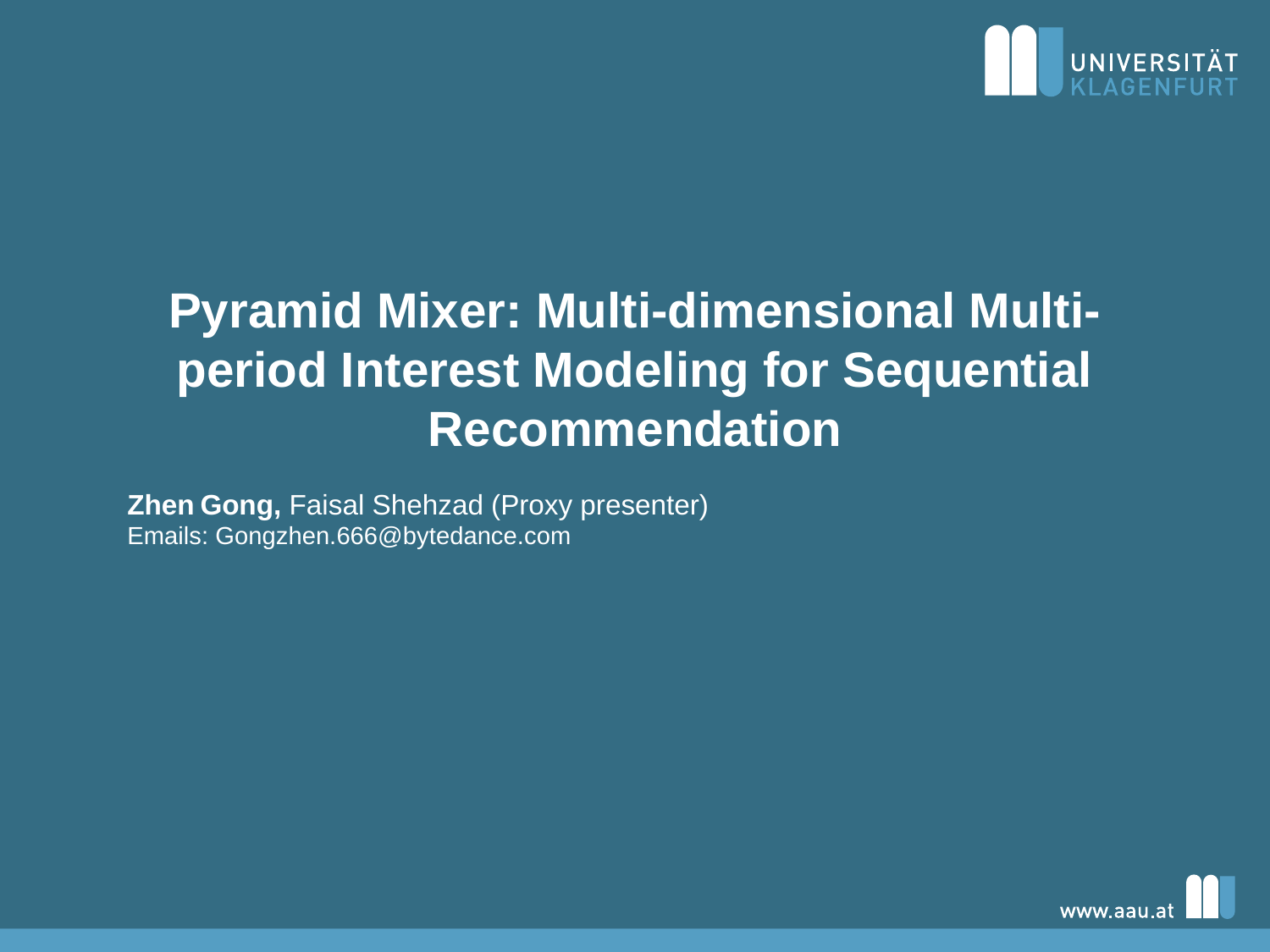

Pyramid Mixer: Multi-dimensional Multi-period Interest Modeling for Sequential Recommendation
Zhen Gong, Faisal Shehzad (Proxy presenter)
Emails: Gongzhen.666@bytedance.com